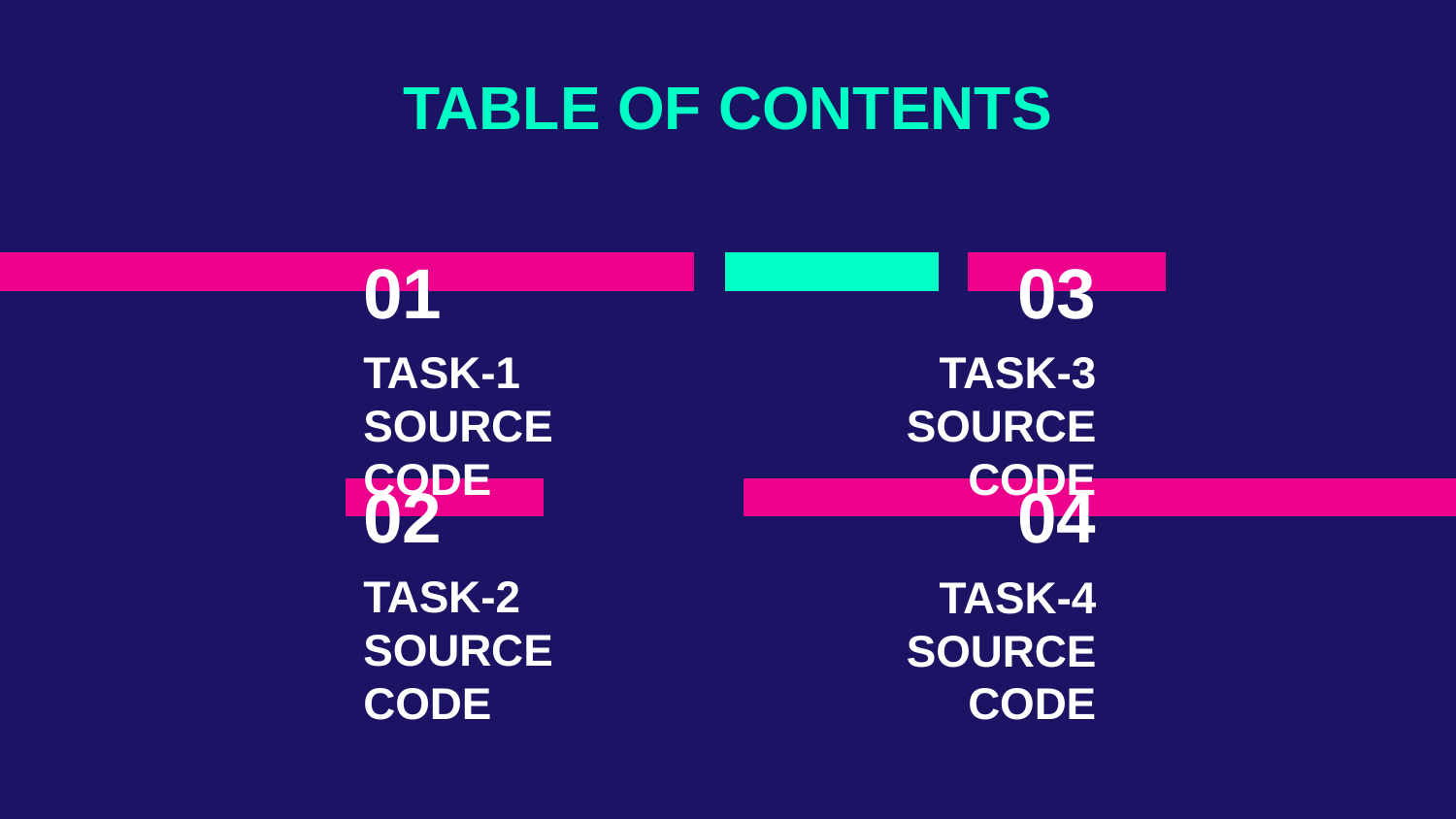

TABLE OF CONTENTS
# 01
03
TASK-1 SOURCE CODE
TASK-3
SOURCE CODE
02
04
TASK-2 SOURCE CODE
TASK-4 SOURCE CODE